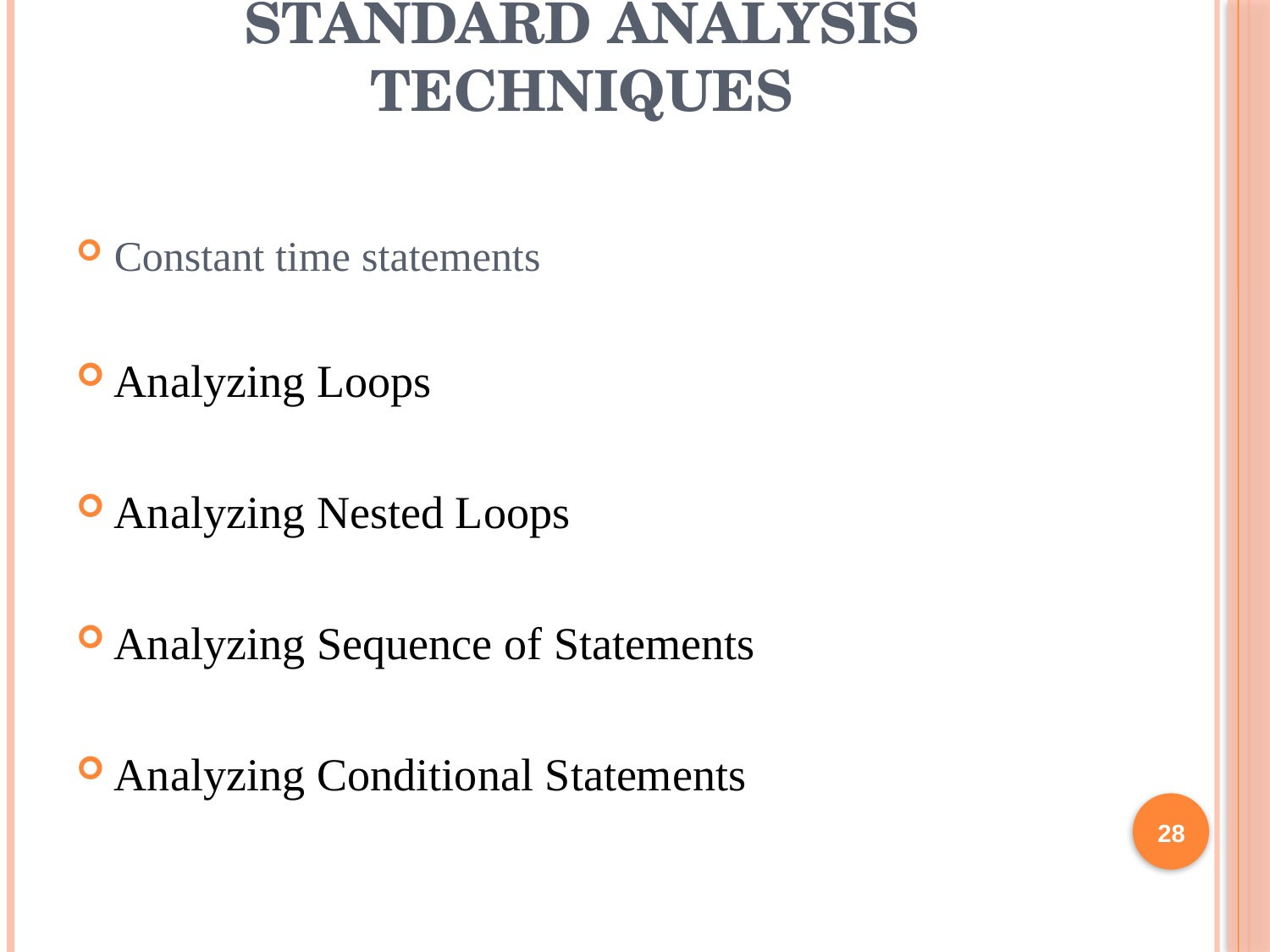

# Standard Analysis Techniques
Constant time statements

Analyzing Loops

Analyzing Nested Loops

Analyzing Sequence of Statements

Analyzing Conditional Statements
28